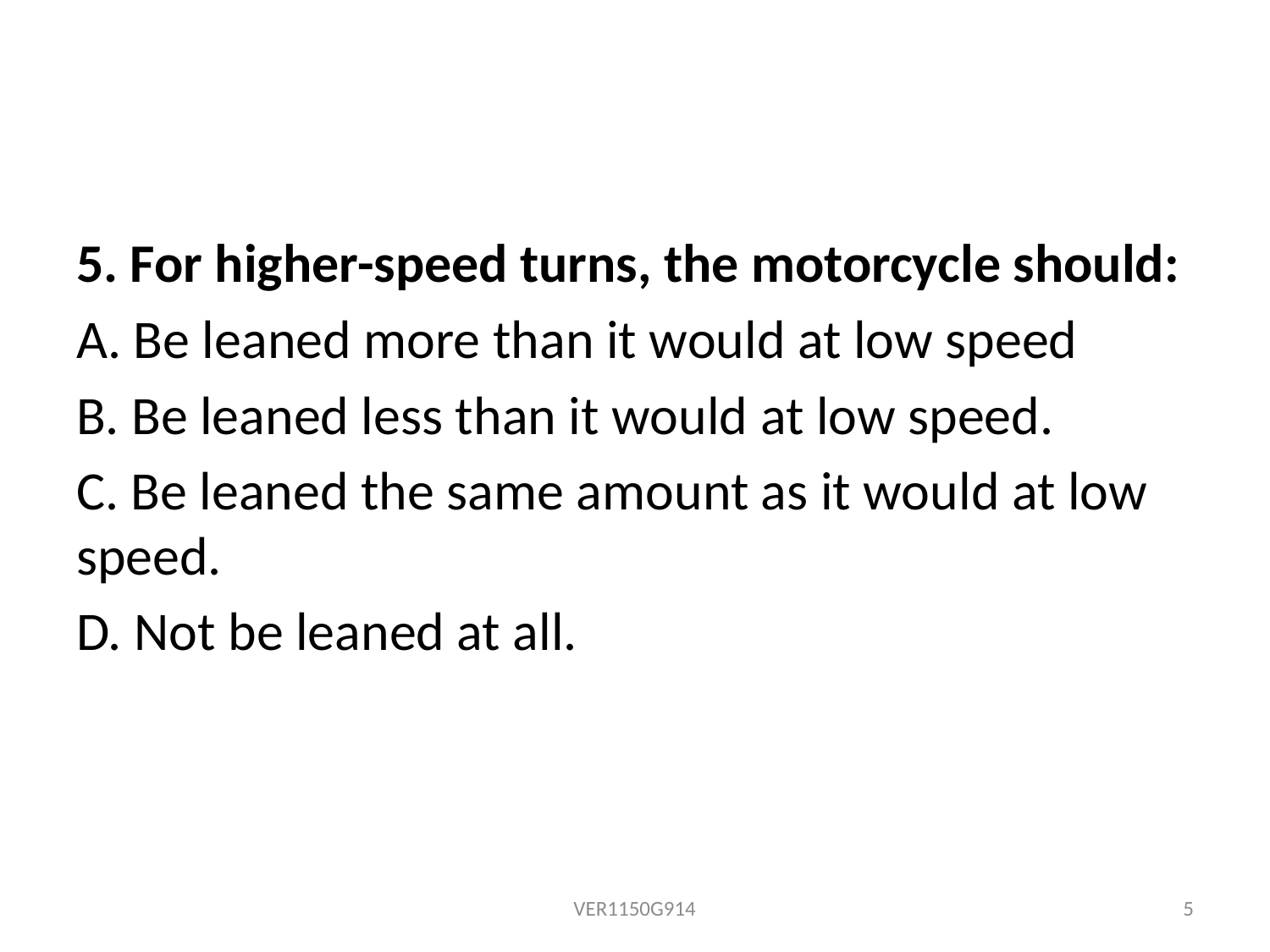

5. For higher-speed turns, the motorcycle should:
A. Be leaned more than it would at low speed
B. Be leaned less than it would at low speed.
C. Be leaned the same amount as it would at low speed.
D. Not be leaned at all.

VER1150G914
5